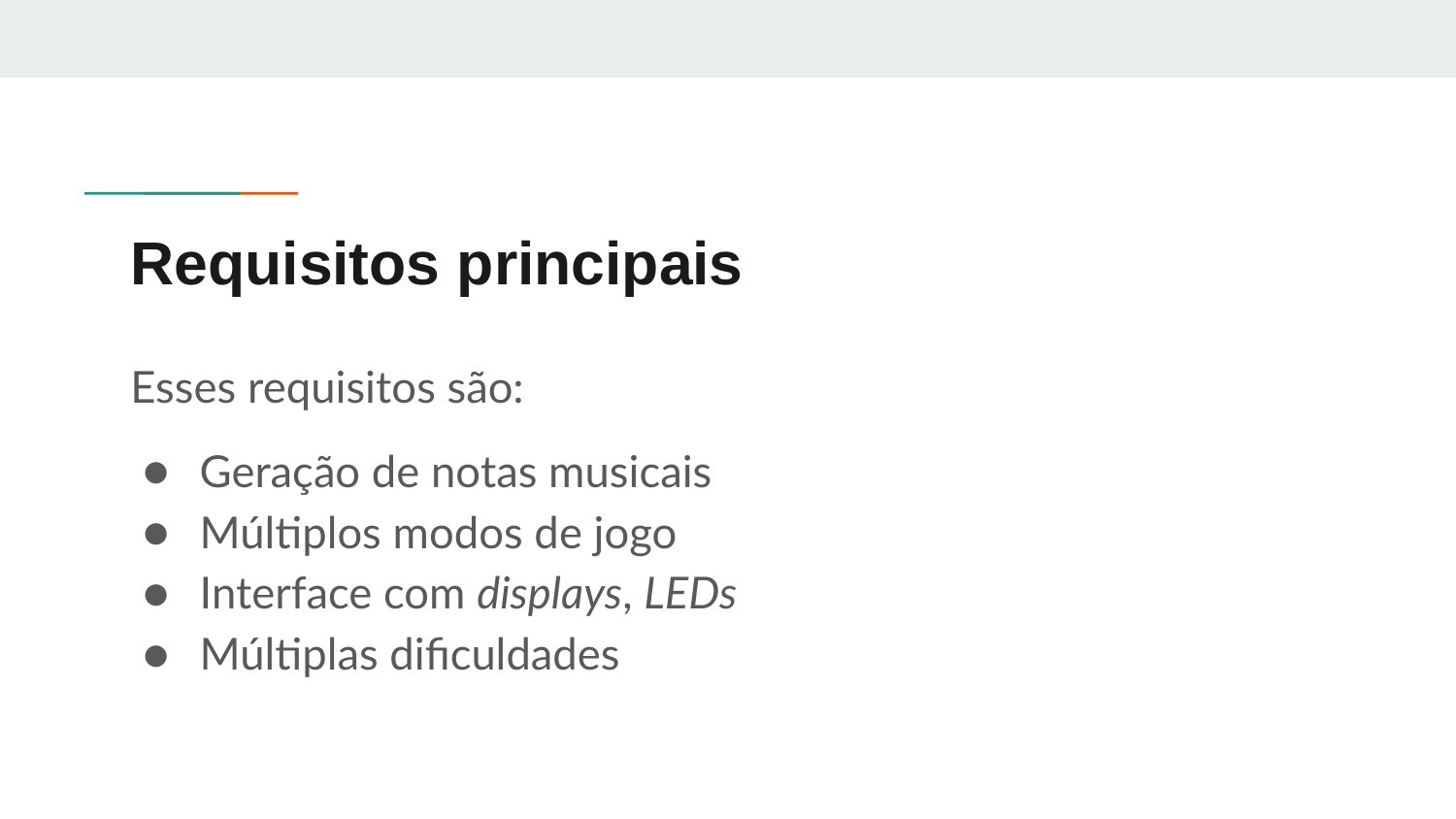

# Requisitos principais
Esses requisitos são:
Geração de notas musicais
Múltiplos modos de jogo
Interface com displays, LEDs
Múltiplas dificuldades